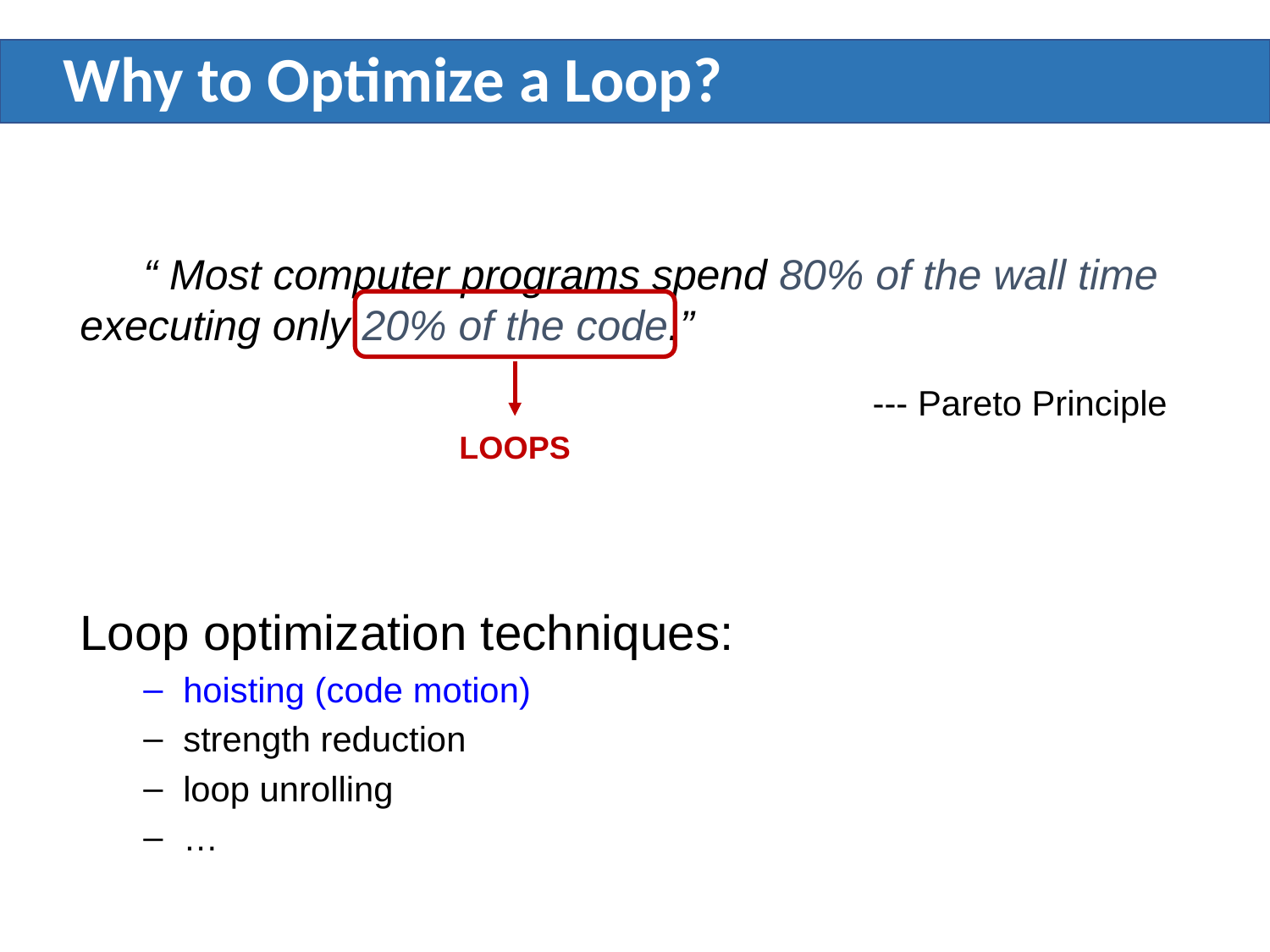

# Why to Optimize a Loop?
“ Most computer programs spend 80% of the wall time executing only 20% of the code.”

LOOPS
--- Pareto Principle
Loop optimization techniques:
hoisting (code motion)
strength reduction
loop unrolling
…